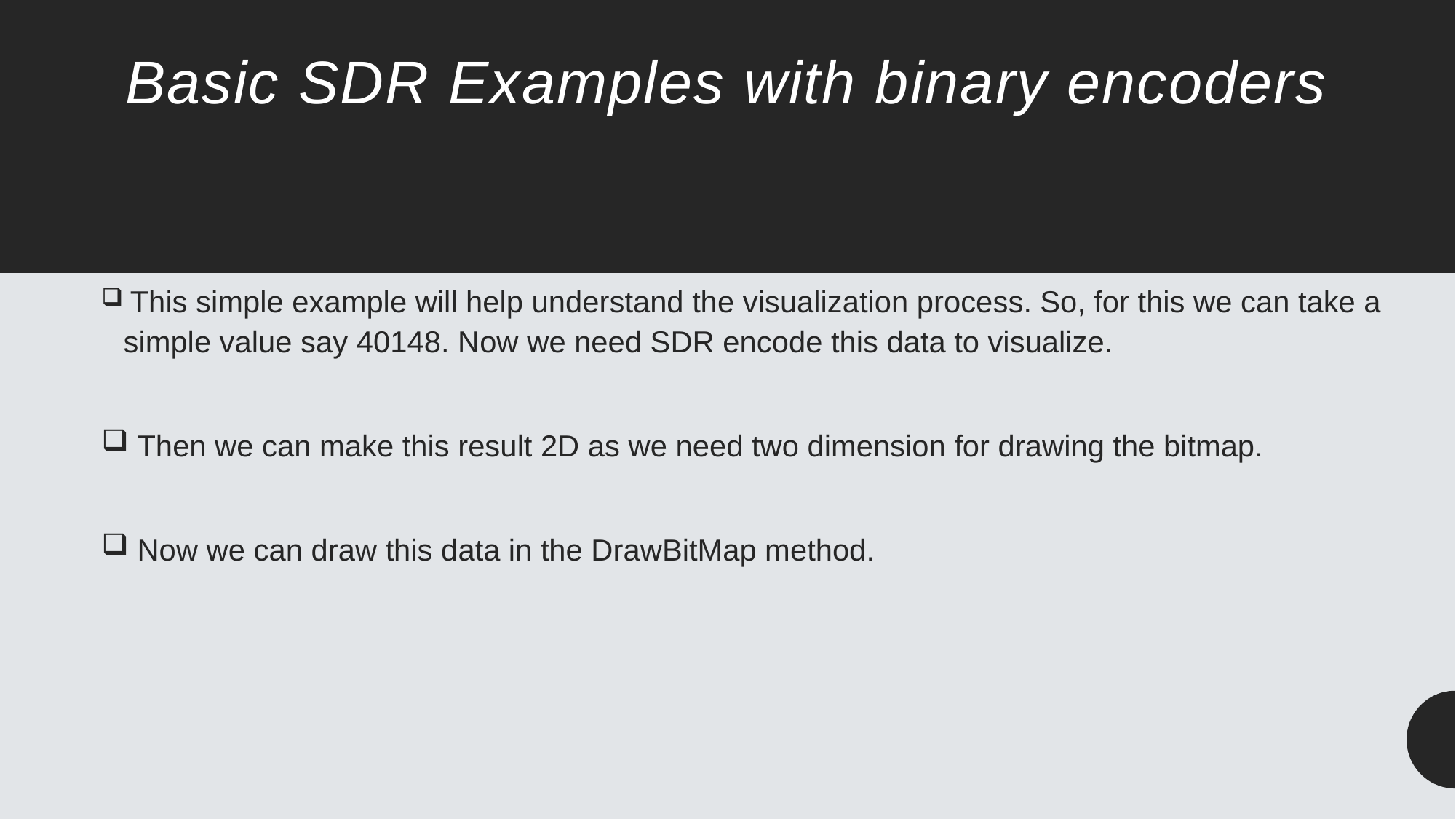

# Basic SDR Examples with binary encoders
 This simple example will help understand the visualization process. So, for this we can take a simple value say 40148. Now we need SDR encode this data to visualize.

 Then we can make this result 2D as we need two dimension for drawing the bitmap.

 Now we can draw this data in the DrawBitMap method.